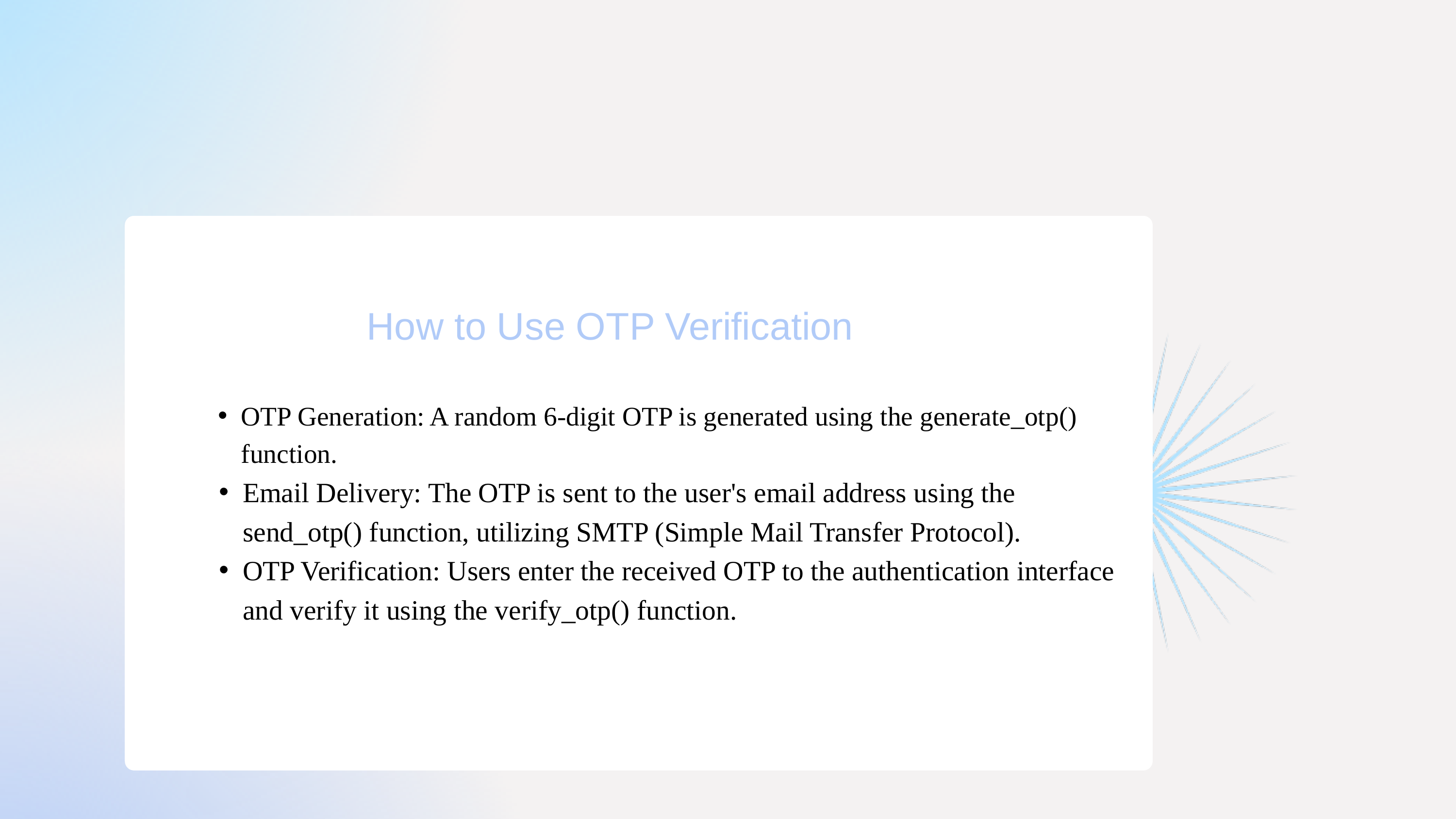

How to Use OTP Verification

OTP Generation: A random 6-digit OTP is generated using the generate_otp() function.
Email Delivery: The OTP is sent to the user's email address using the send_otp() function, utilizing SMTP (Simple Mail Transfer Protocol).
OTP Verification: Users enter the received OTP to the authentication interface and verify it using the verify_otp() function.